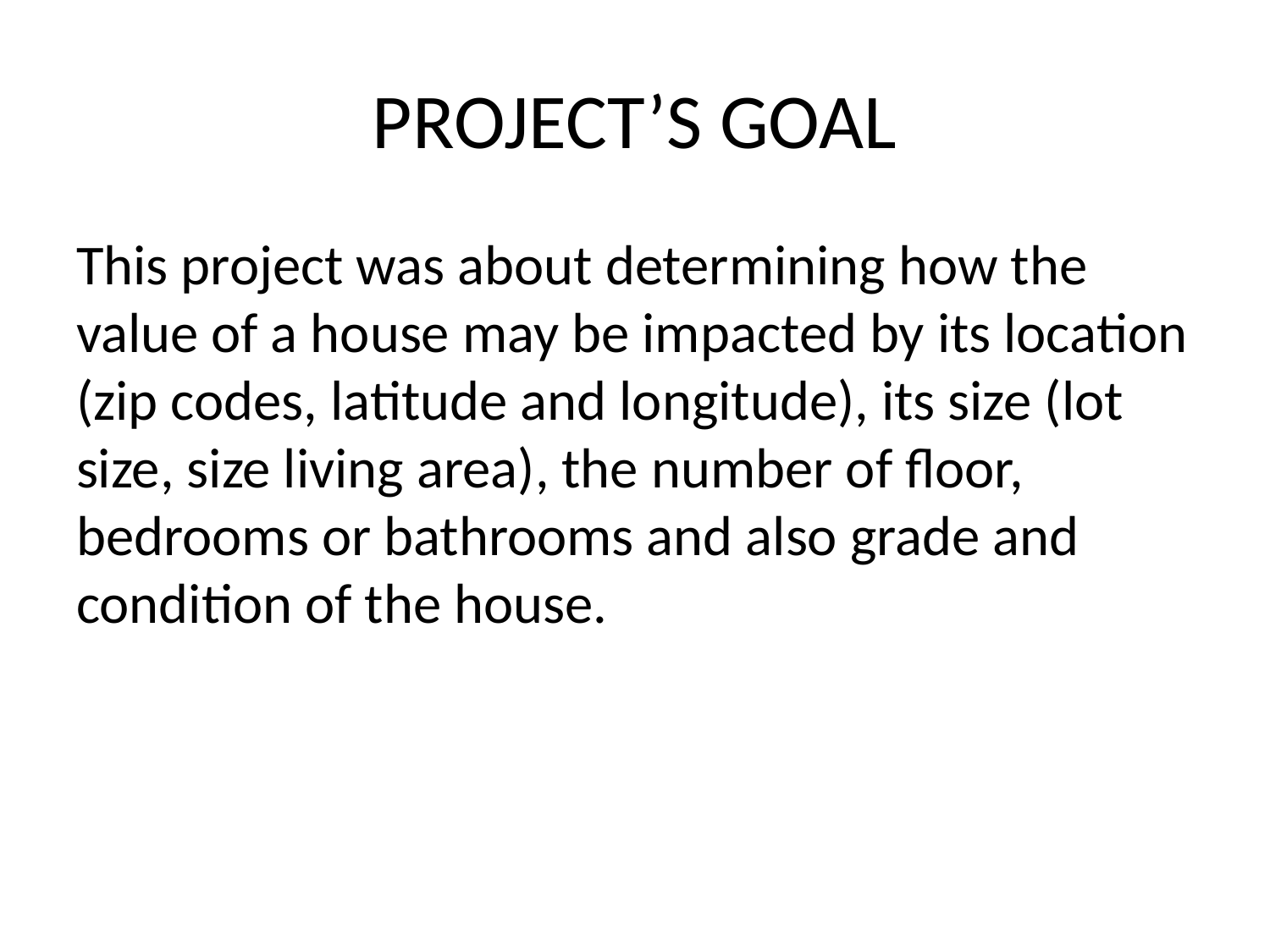

# PROJECT’S GOAL
This project was about determining how the value of a house may be impacted by its location (zip codes, latitude and longitude), its size (lot size, size living area), the number of floor, bedrooms or bathrooms and also grade and condition of the house.